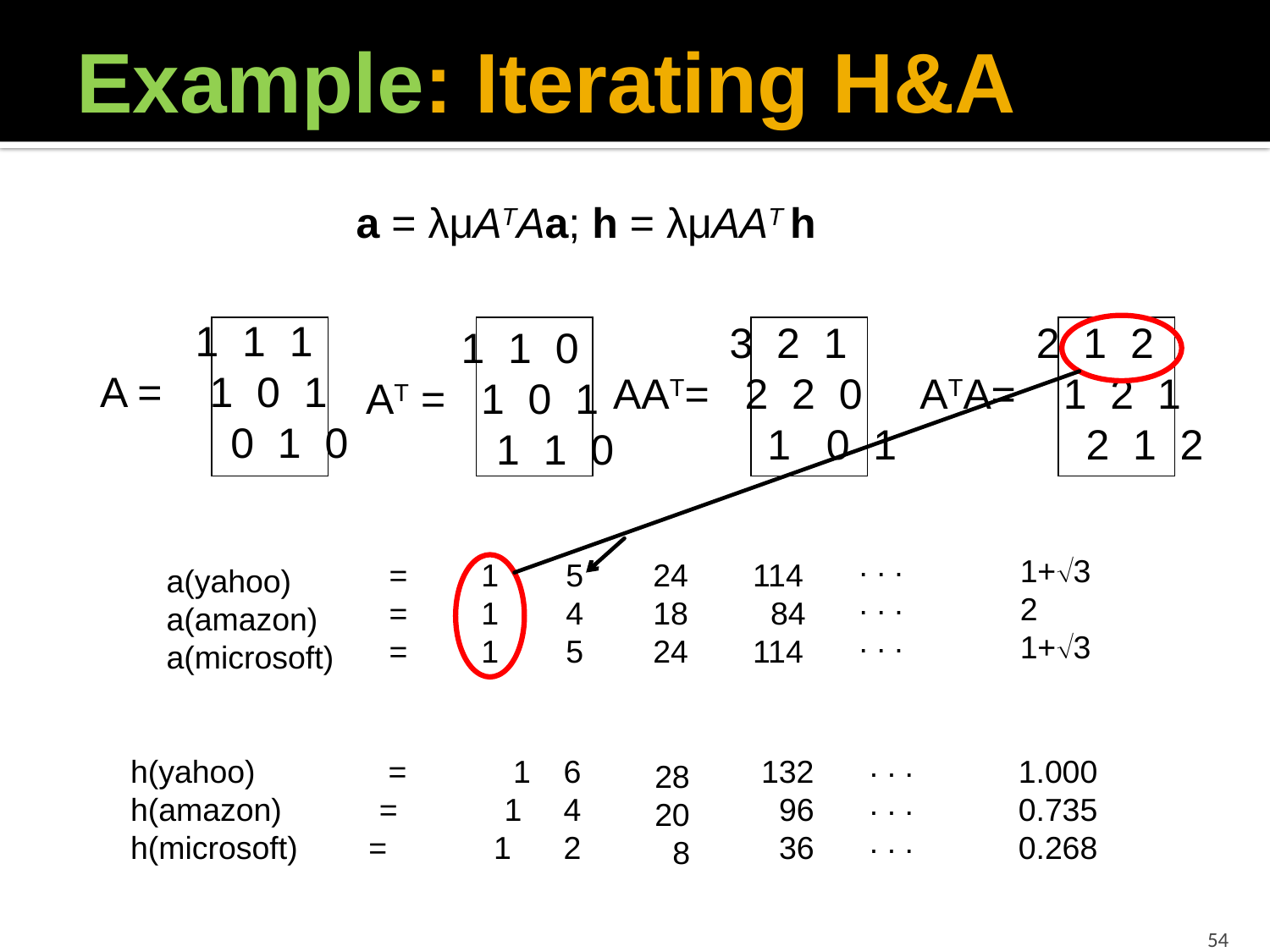

# Example: Iterating H&A
a = λμATAa; h = λμAAT h
         1  1  1
A =    1  0  1
           0  1  0
           3  2  1
AAT=   2  2  0
             1   0  1
           2  1  2
ATA=    1  2  1
              2  1  2
         1  1  0
AT =   1  0  1
           1  1  0

. . .
. . .
. . .
1+√3
2
1+√3
=
=
=
1
1
1
5
4
5
24
18
24
114
  84
114
a(yahoo)
a(amazon)
a(microsoft)
. . .
. . .
. . .
h(yahoo)               =            1
h(amazon)           =            1
h(microsoft)        =            1
6
4
2
132
  96
  36
1.000
0.735
0.268
28
20
  8
54